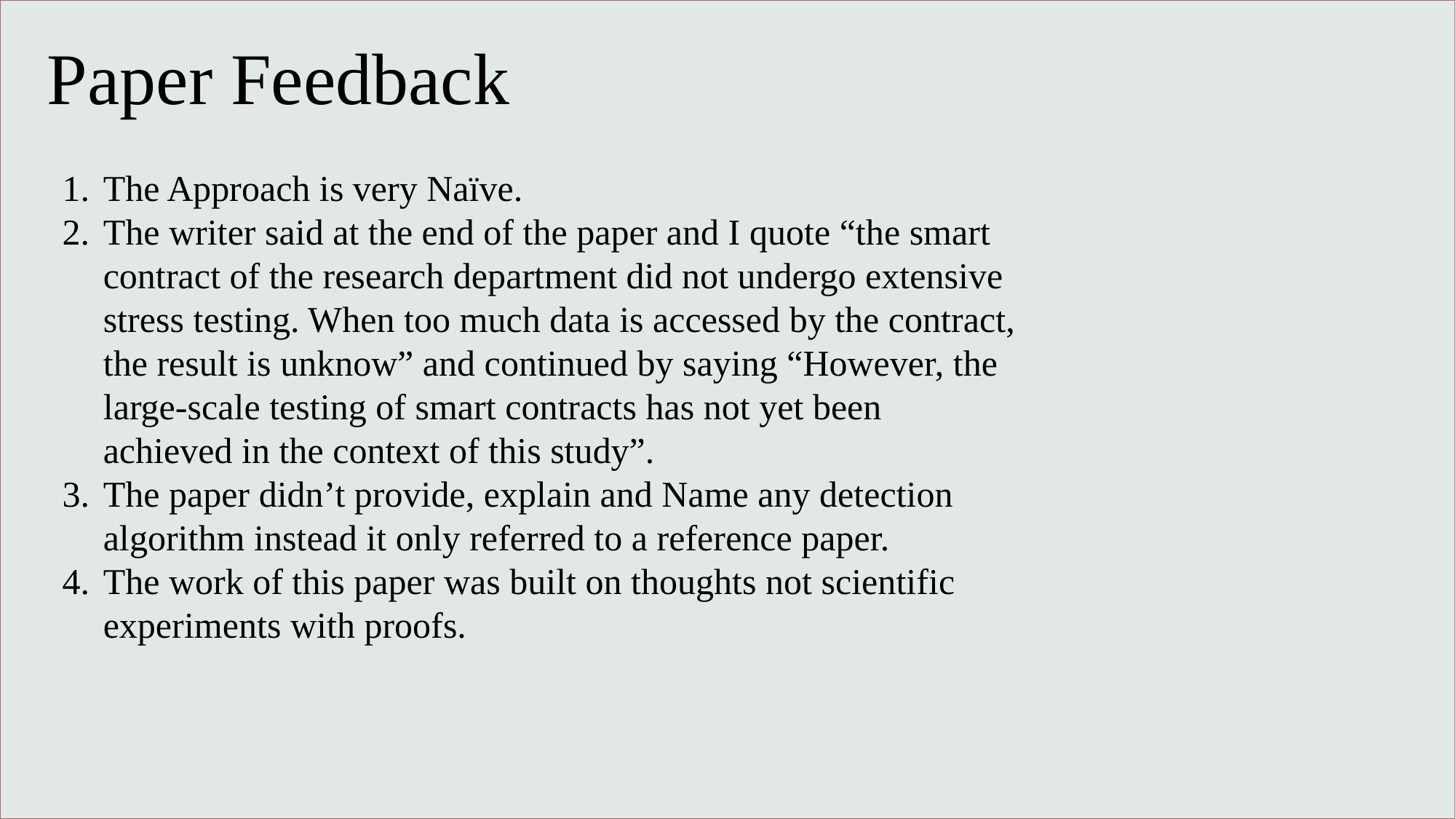

Paper Feedback
The Approach is very Naïve.
The writer said at the end of the paper and I quote “the smart contract of the research department did not undergo extensive stress testing. When too much data is accessed by the contract, the result is unknow” and continued by saying “However, the large-scale testing of smart contracts has not yet been achieved in the context of this study”.
The paper didn’t provide, explain and Name any detection algorithm instead it only referred to a reference paper.
The work of this paper was built on thoughts not scientific experiments with proofs.